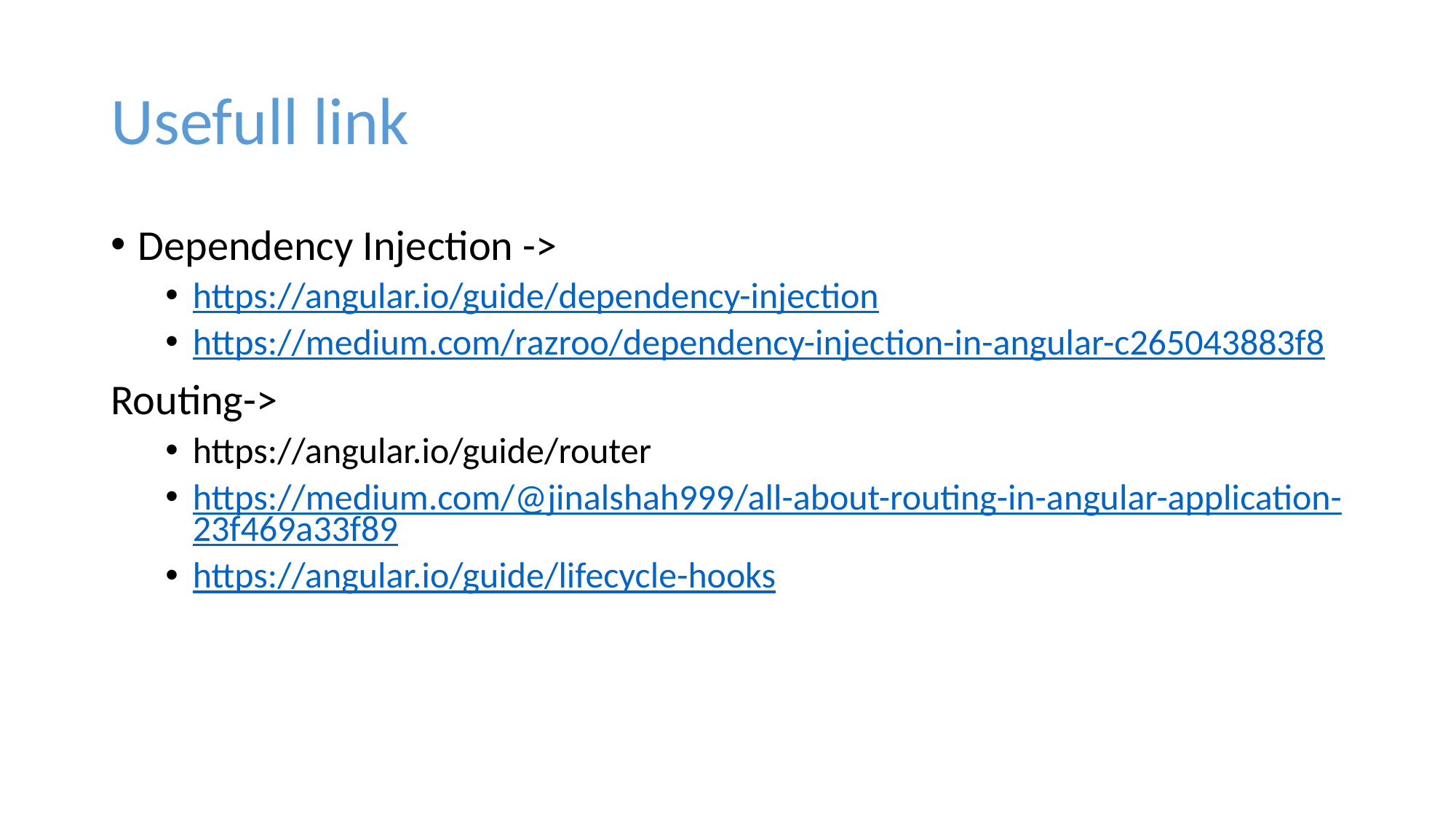

# Usefull link
Dependency Injection ->
https://angular.io/guide/dependency-injection
https://medium.com/razroo/dependency-injection-in-angular-c265043883f8
Routing->
https://angular.io/guide/router
https://medium.com/@jinalshah999/all-about-routing-in-angular-application-23f469a33f89
https://angular.io/guide/lifecycle-hooks